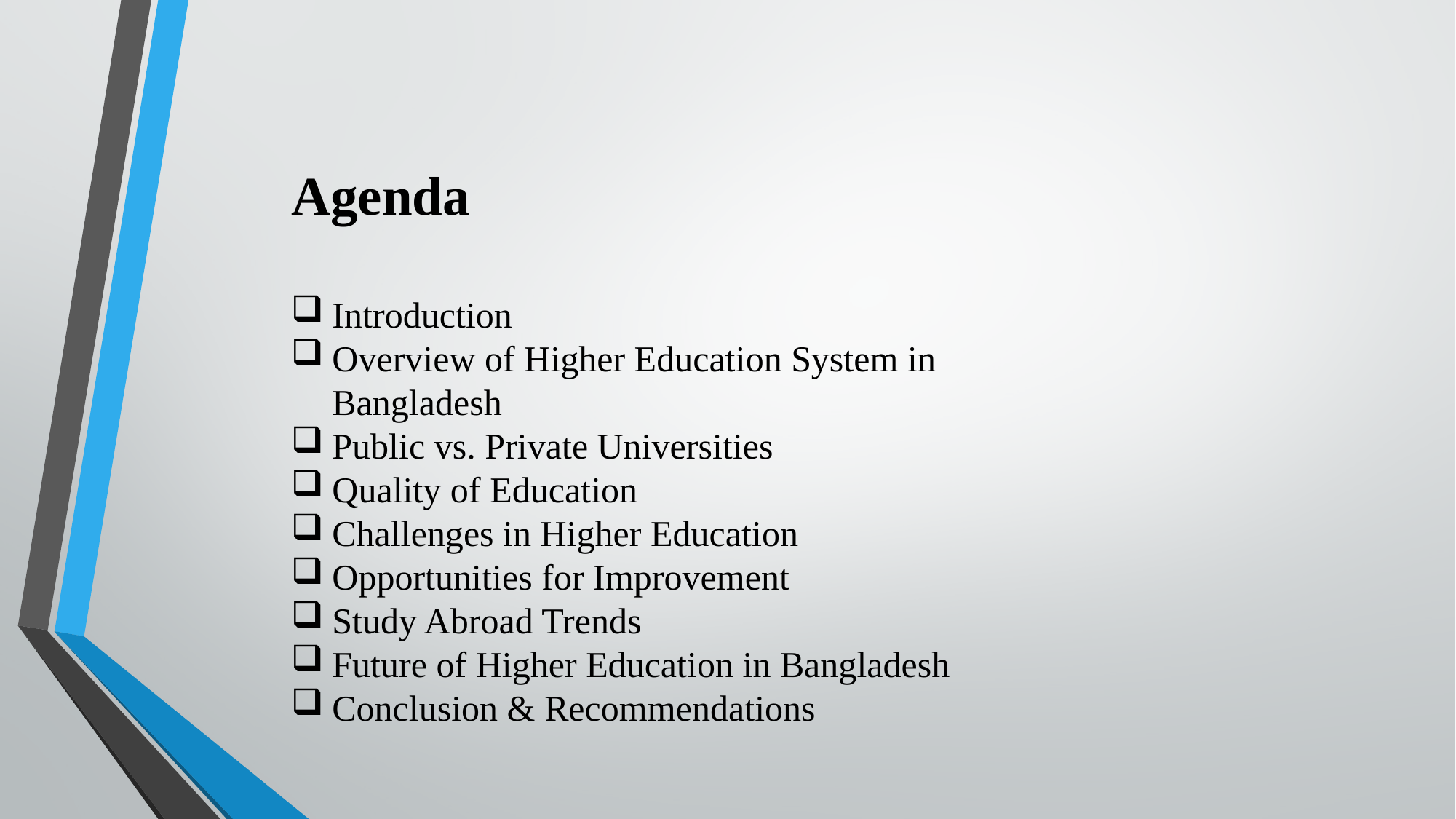

Agenda

Introduction
Overview of Higher Education System in Bangladesh
Public vs. Private Universities
Quality of Education
Challenges in Higher Education
Opportunities for Improvement
Study Abroad Trends
Future of Higher Education in Bangladesh
Conclusion & Recommendations